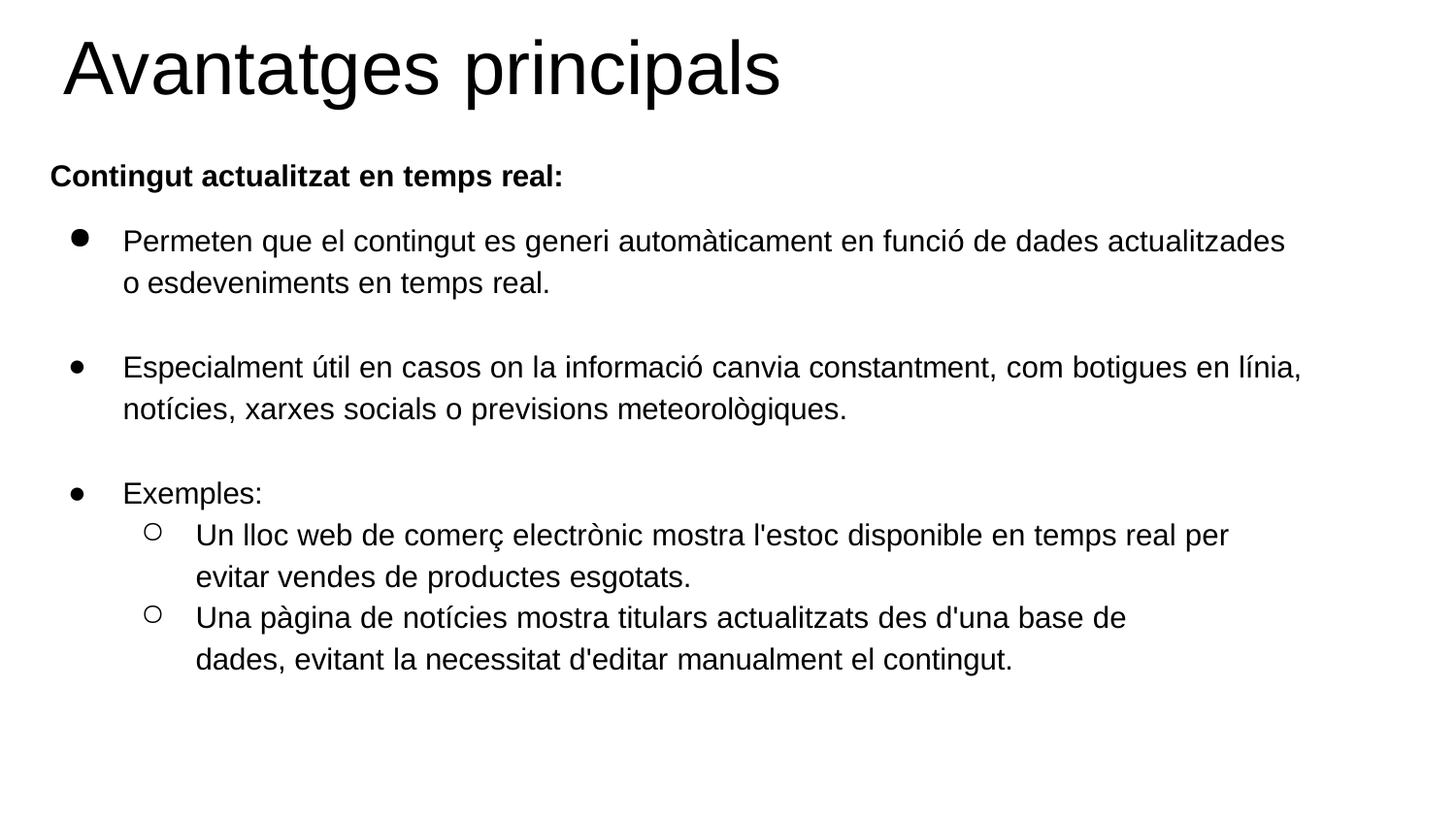

# Avantatges principals
Contingut actualitzat en temps real:
Permeten que el contingut es generi automàticament en funció de dades actualitzades o esdeveniments en temps real.

Especialment útil en casos on la informació canvia constantment, com botigues en línia, notícies, xarxes socials o previsions meteorològiques.

Exemples:
Un lloc web de comerç electrònic mostra l'estoc disponible en temps real per evitar vendes de productes esgotats.
Una pàgina de notícies mostra titulars actualitzats des d'una base de dades, evitant la necessitat d'editar manualment el contingut.